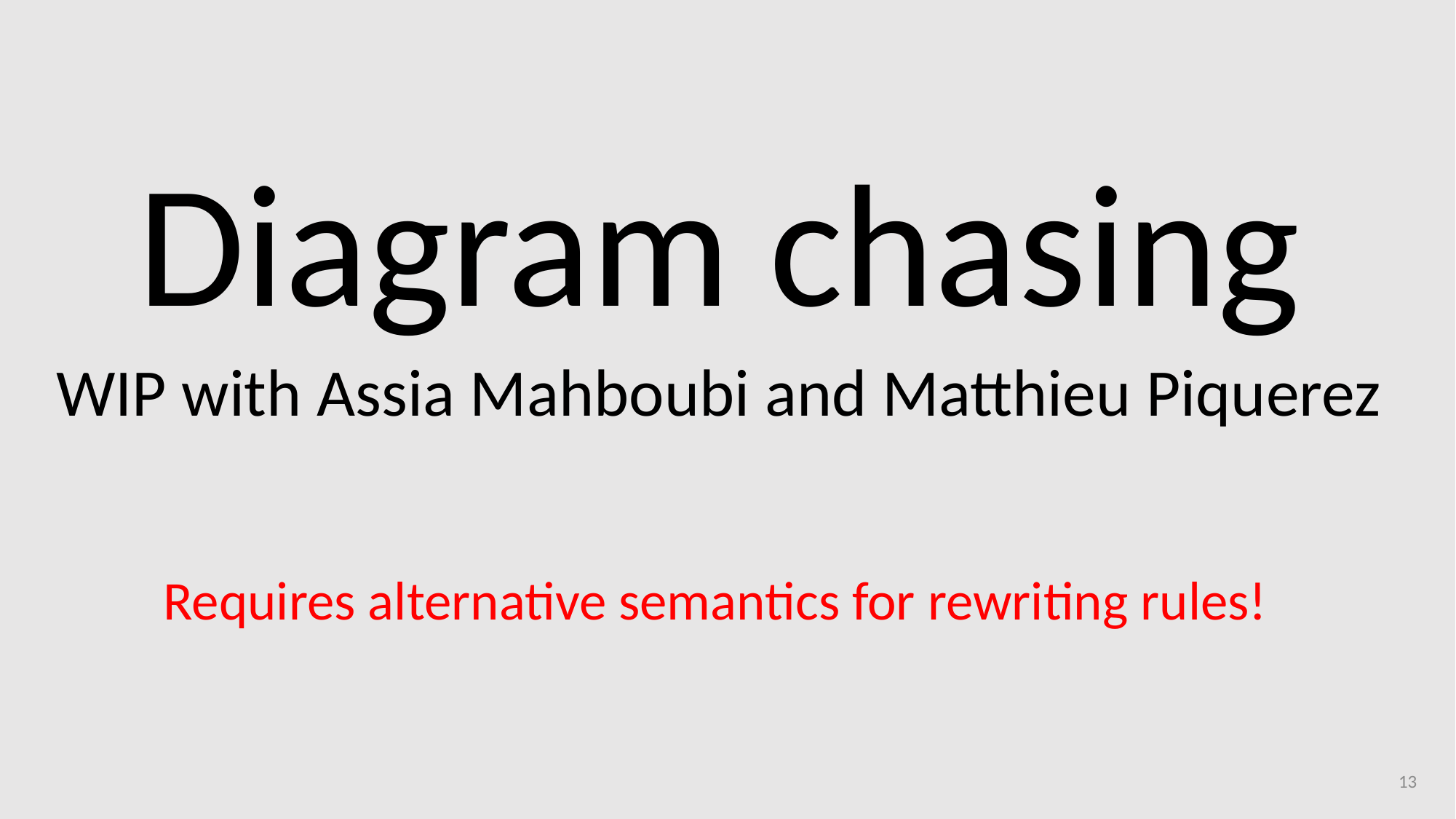

Diagram chasing
WIP with Assia Mahboubi and Matthieu Piquerez
Requires alternative semantics for rewriting rules!
13